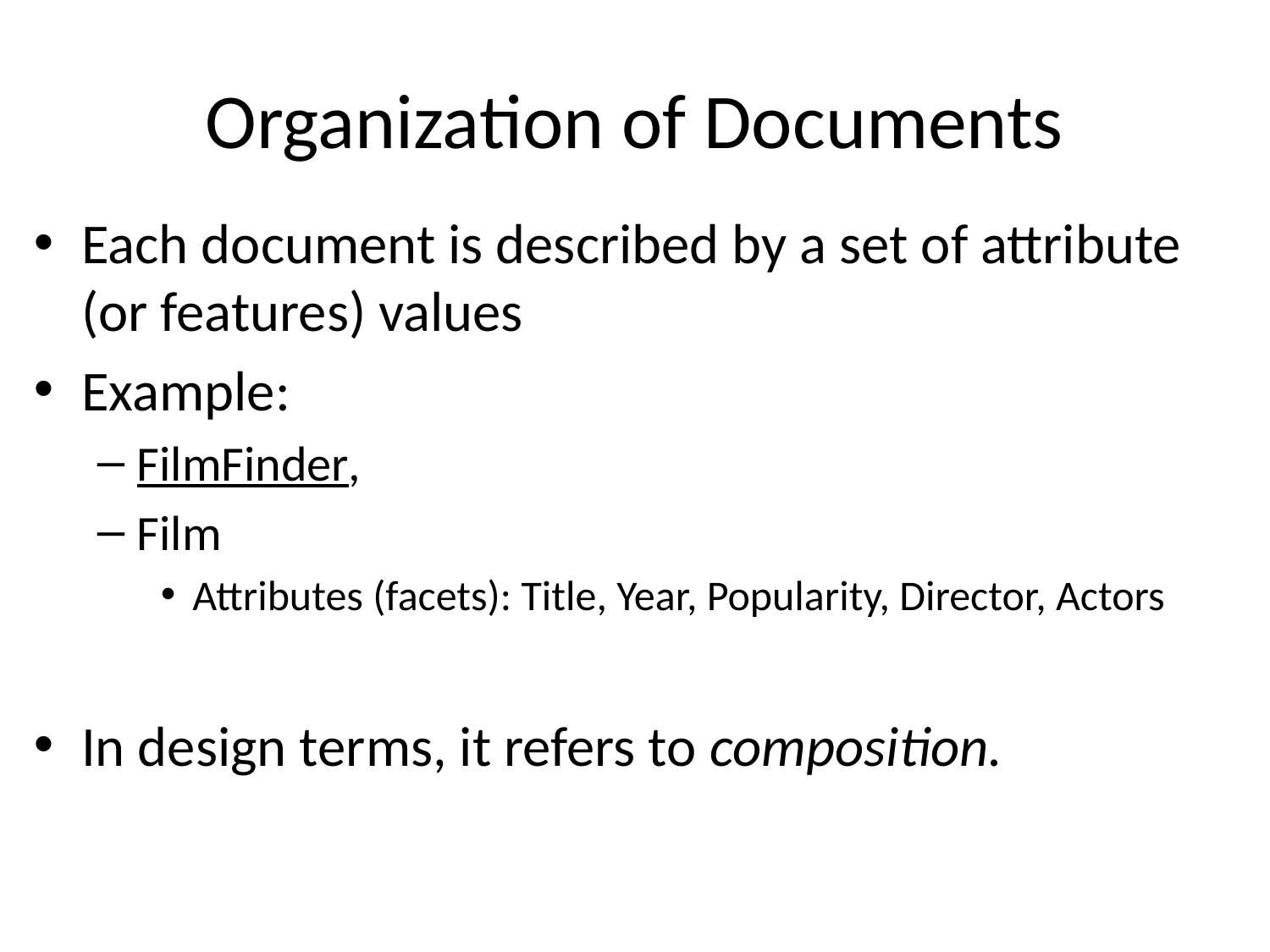

# Organization of Documents
Each document is described by a set of attribute (or features) values
Example:
FilmFinder,
Film
Attributes (facets): Title, Year, Popularity, Director, Actors

In design terms, it refers to composition.